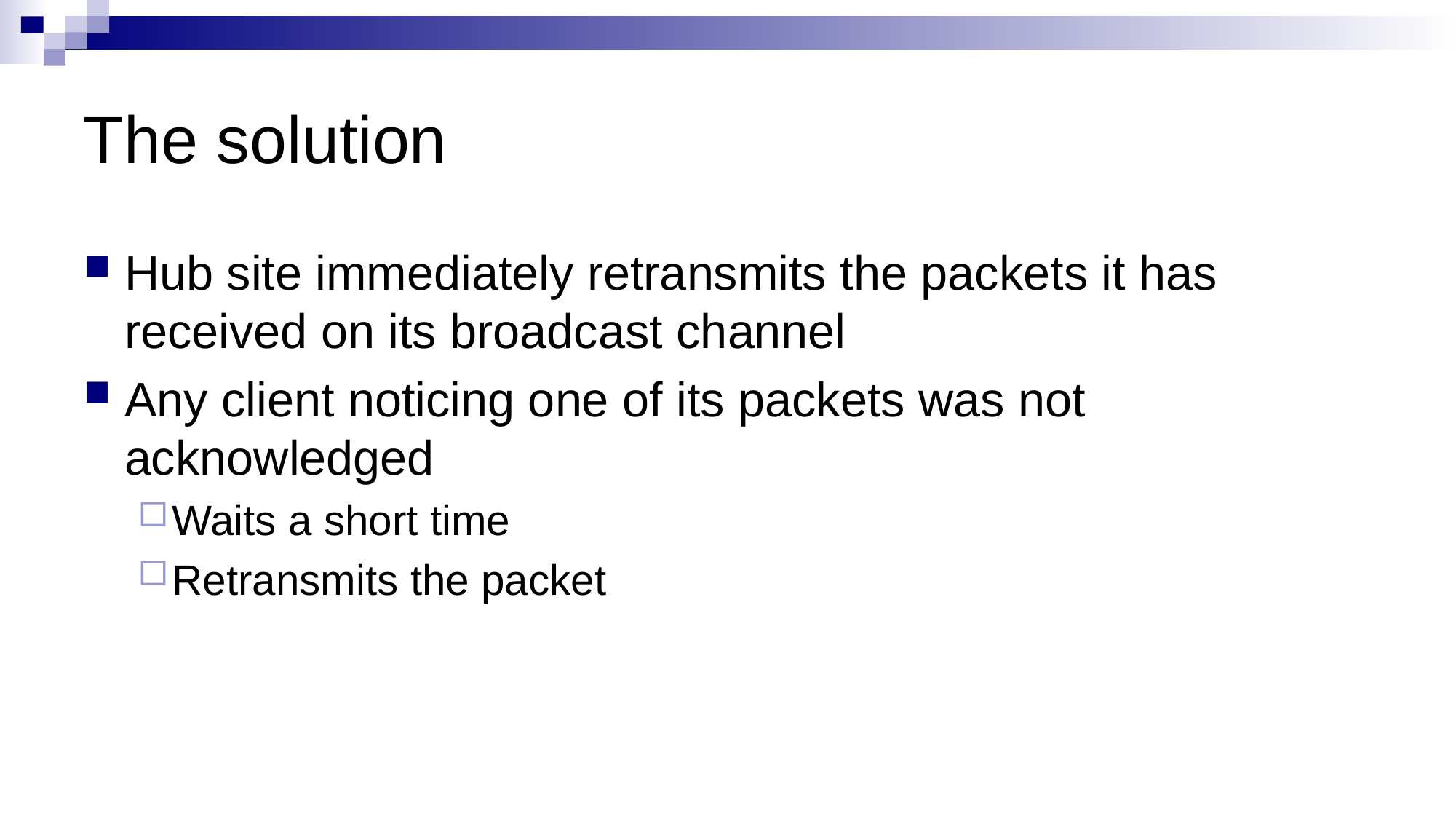

# The solution
Hub site immediately retransmits the packets it has received on its broadcast channel
Any client noticing one of its packets was not acknowledged
Waits a short time
Retransmits the packet